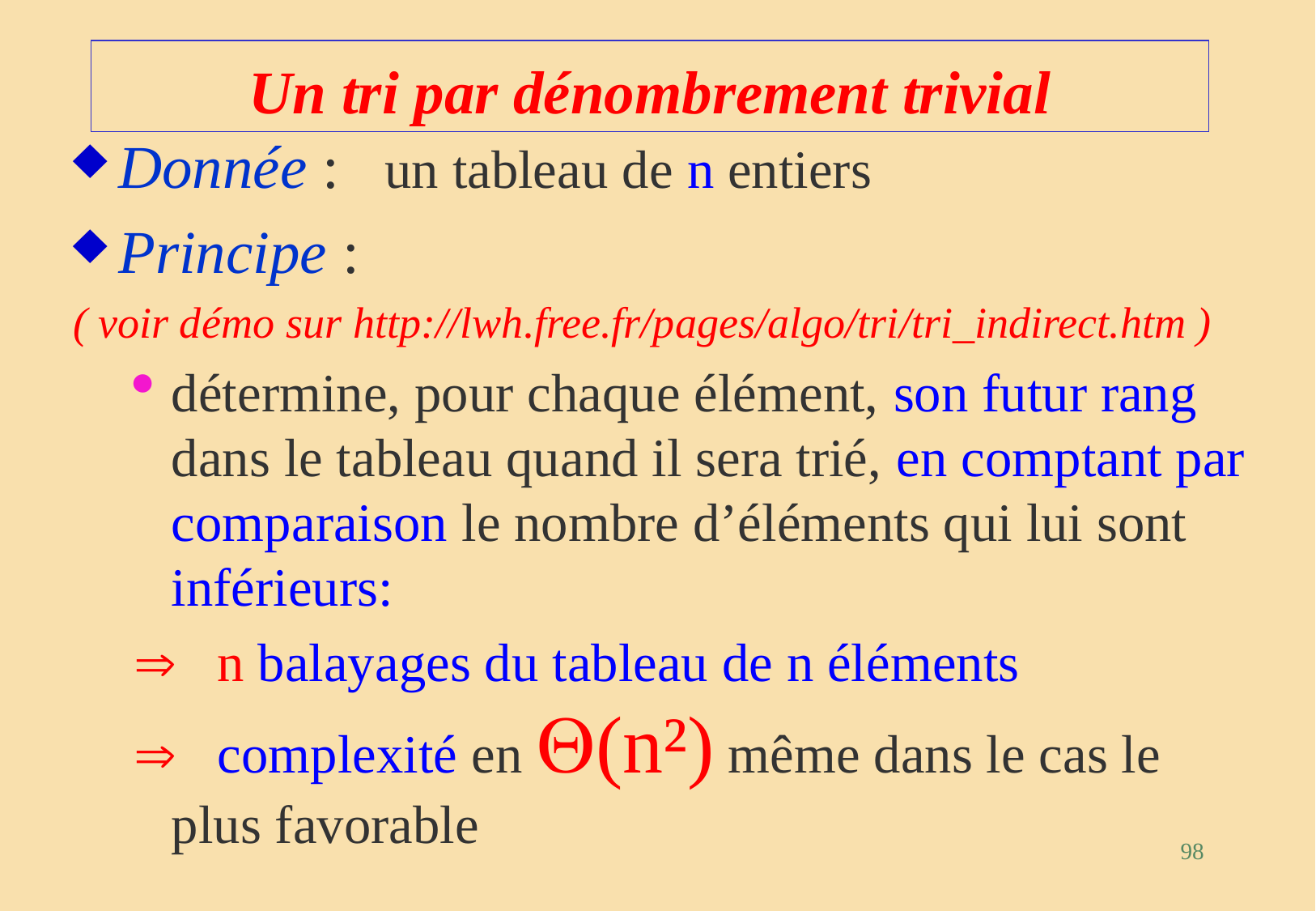

# Un tri par dénombrement trivial
Donnée :   un tableau de n entiers
Principe :
( voir démo sur http://lwh.free.fr/pages/algo/tri/tri_indirect.htm )
détermine, pour chaque élément, son futur rang dans le tableau quand il sera trié, en comptant par comparaison le nombre d’éléments qui lui sont inférieurs:
⇒   n balayages du tableau de n éléments
⇒   complexité en Θ(n²) même dans le cas le plus favorable

98